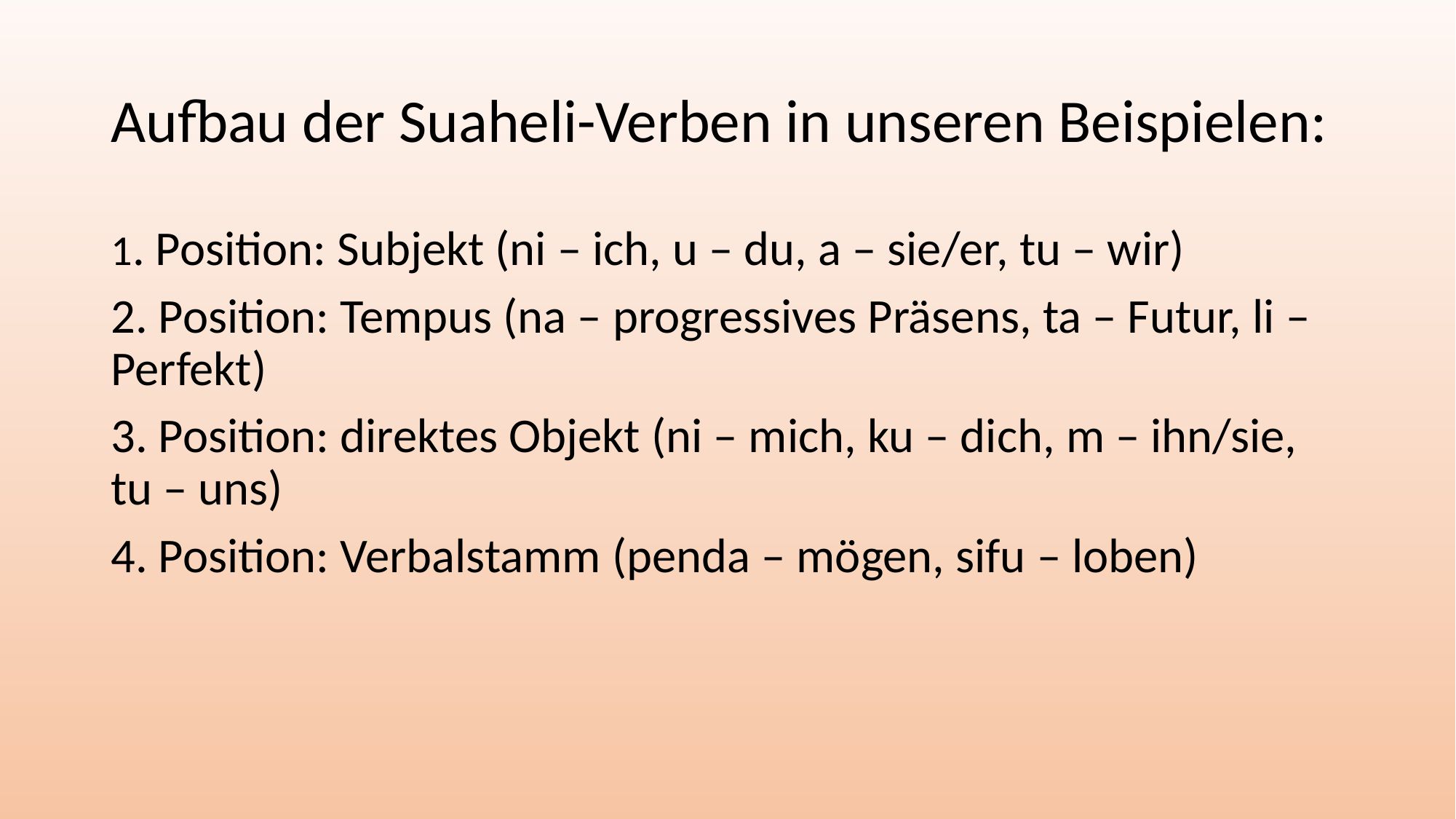

# Aufbau der Suaheli-Verben in unseren Beispielen:
1. Position: Subjekt (ni – ich, u – du, a – sie/er, tu – wir)
2. Position: Tempus (na – progressives Präsens, ta – Futur, li –Perfekt)
3. Position: direktes Objekt (ni – mich, ku – dich, m – ihn/sie, tu – uns)
4. Position: Verbalstamm (penda – mögen, sifu – loben)